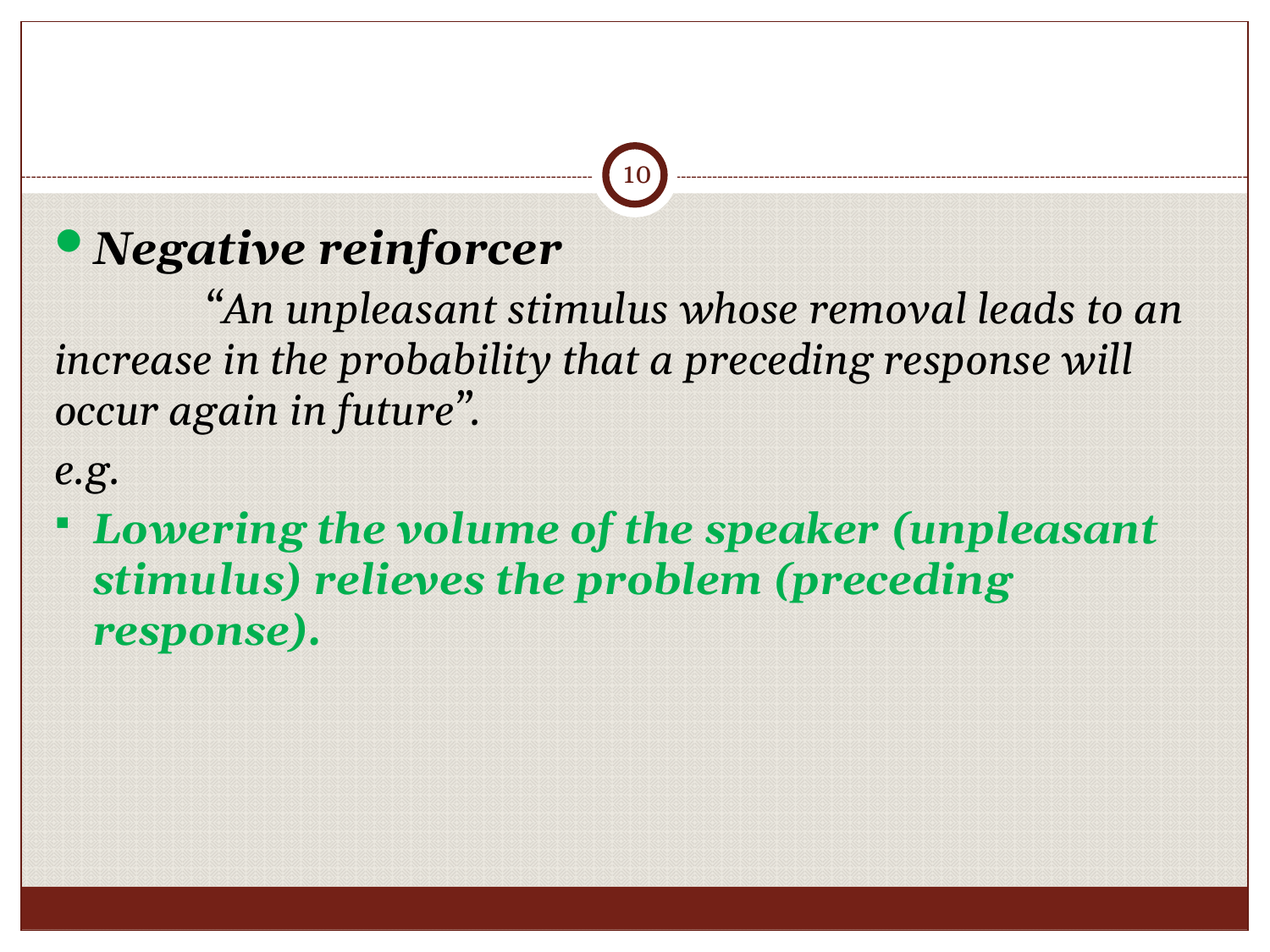

#
10
Negative reinforcer
              “An unpleasant stimulus whose removal leads to an increase in the probability that a preceding response will occur again in future”.
e.g.
Lowering the volume of the speaker (unpleasant stimulus) relieves the problem (preceding response).